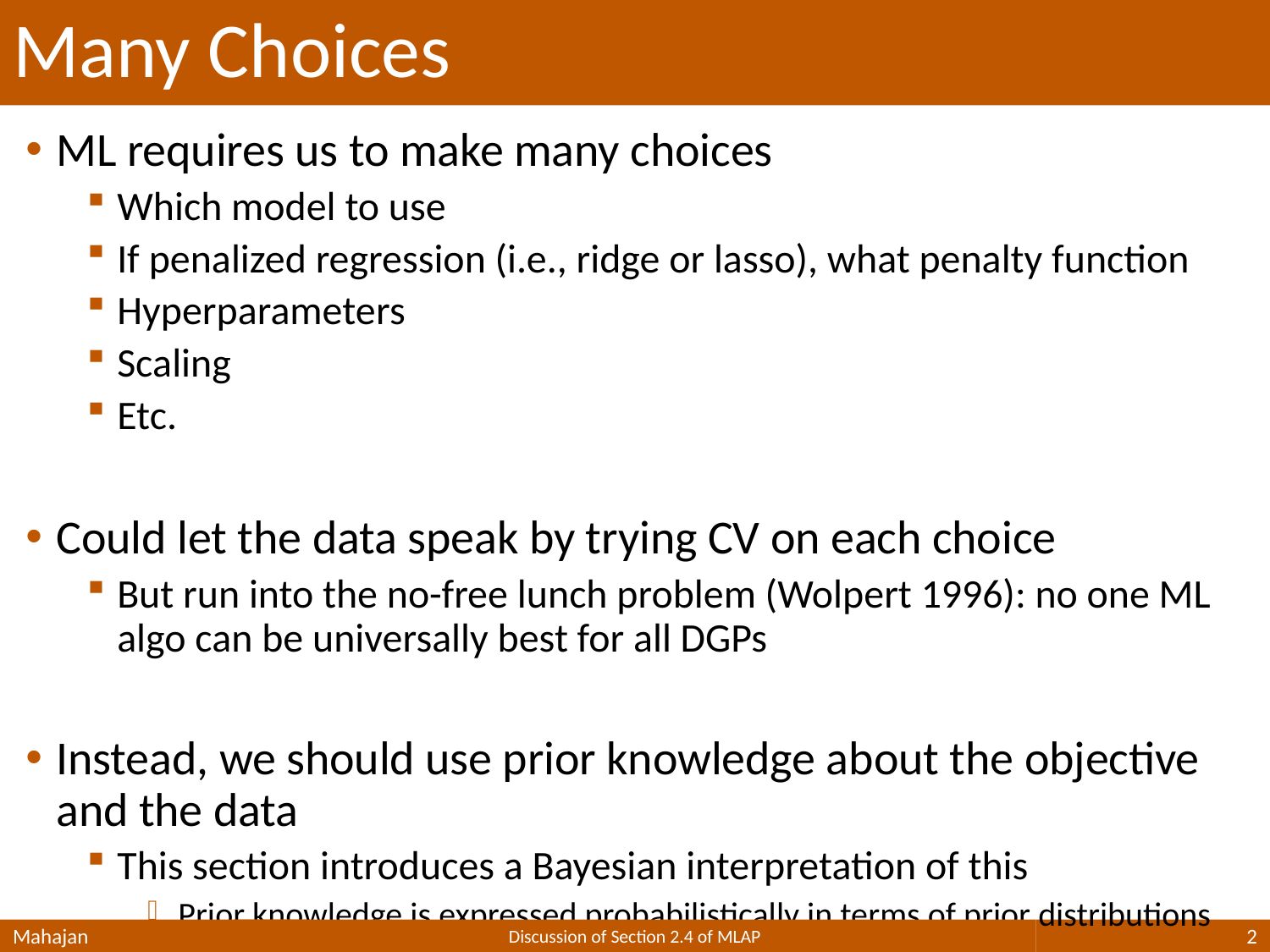

# Many Choices
ML requires us to make many choices
Which model to use
If penalized regression (i.e., ridge or lasso), what penalty function
Hyperparameters
Scaling
Etc.

Could let the data speak by trying CV on each choice
But run into the no-free lunch problem (Wolpert 1996): no one ML algo can be universally best for all DGPs

Instead, we should use prior knowledge about the objective and the data
This section introduces a Bayesian interpretation of this
Prior knowledge is expressed probabilistically in terms of prior distributions
Mahajan
Discussion of Section 2.4 of MLAP
2